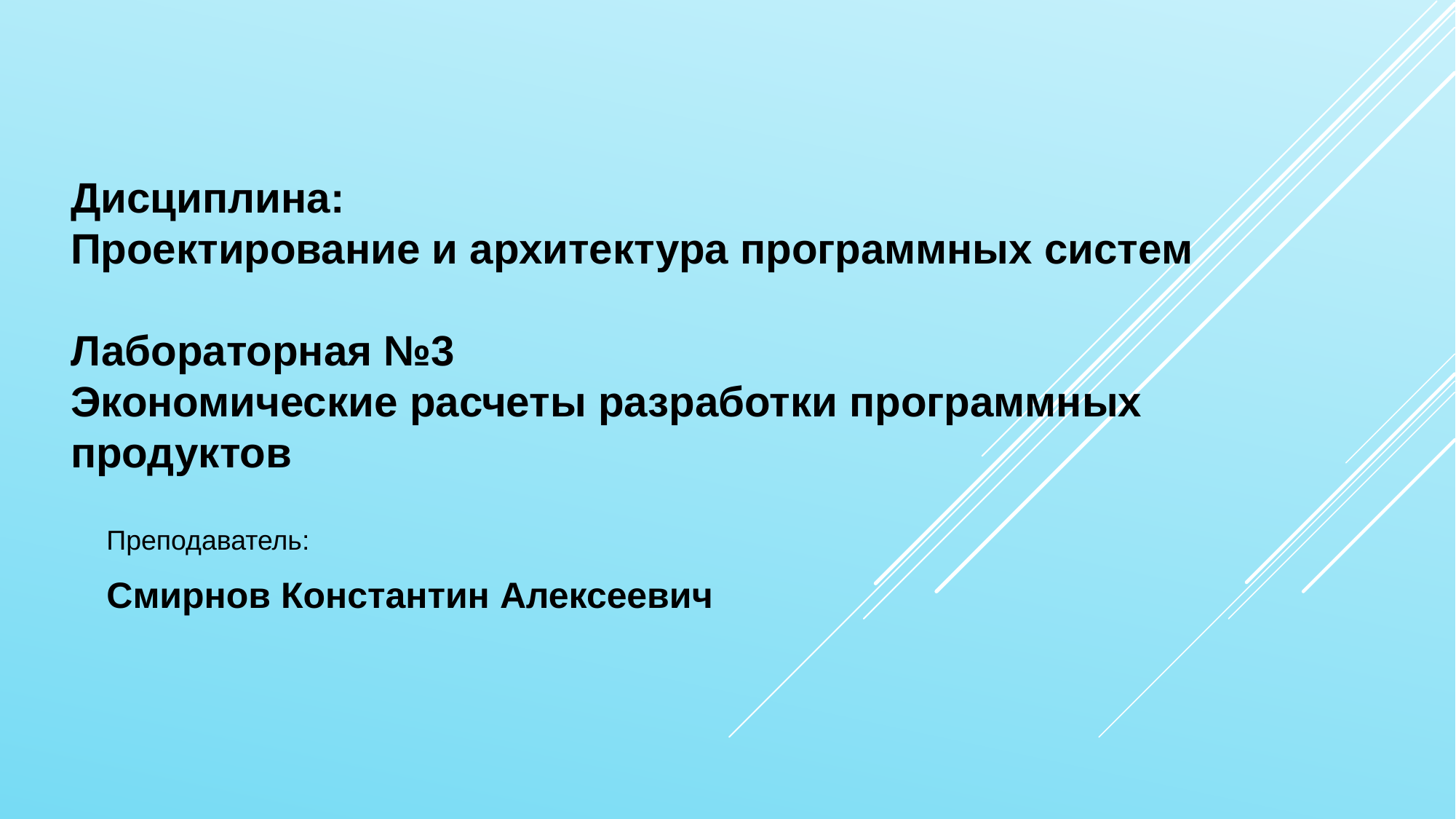

Дисциплина:
Проектирование и архитектура программных систем

Лабораторная №3
Экономические расчеты разработки программных продуктов
Преподаватель:
Смирнов Константин Алексеевич